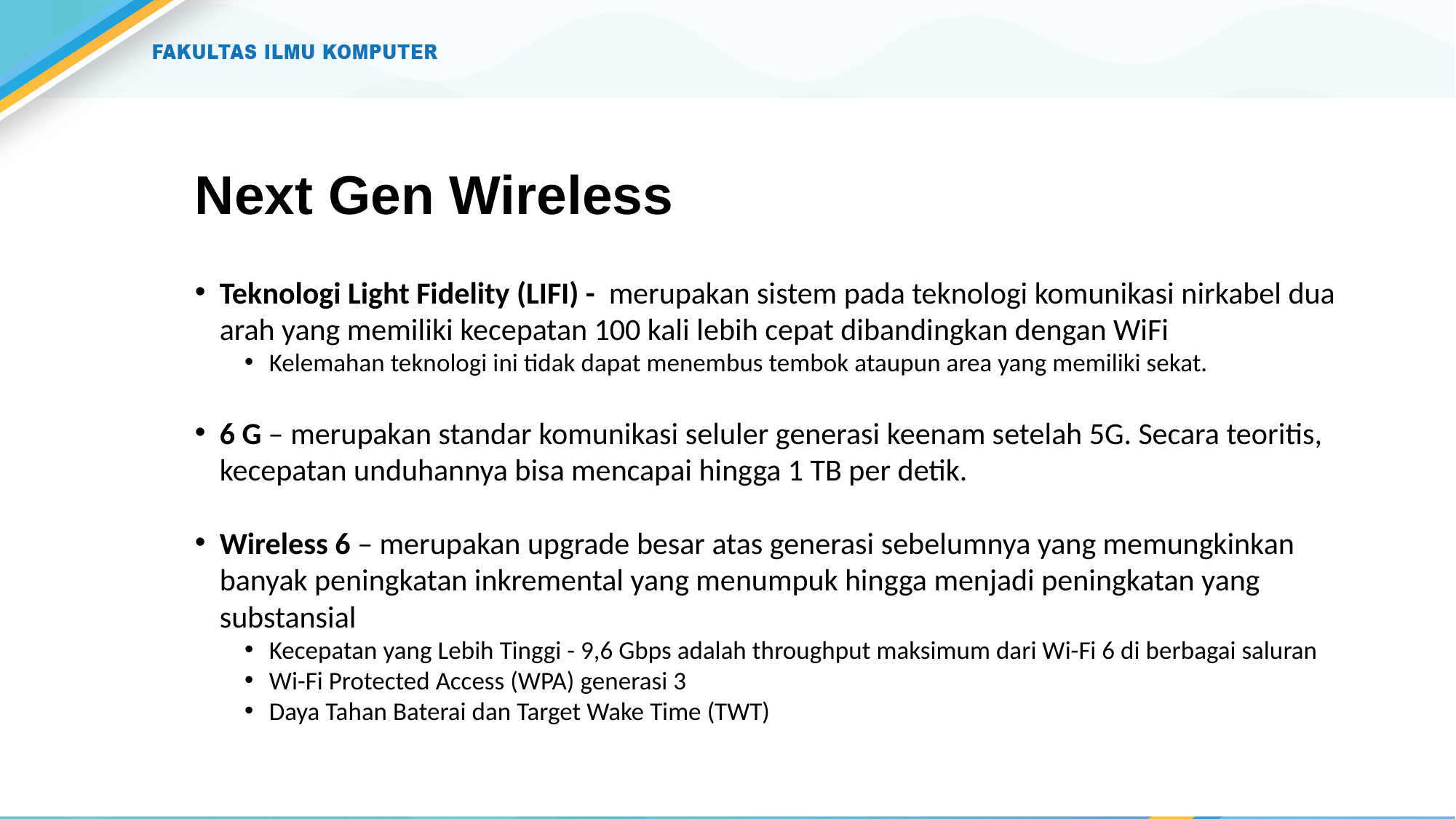

# Next Gen Wireless
Teknologi Light Fidelity (LIFI) -  merupakan sistem pada teknologi komunikasi nirkabel dua arah yang memiliki kecepatan 100 kali lebih cepat dibandingkan dengan WiFi
Kelemahan teknologi ini tidak dapat menembus tembok ataupun area yang memiliki sekat.

6 G – merupakan standar komunikasi seluler generasi keenam setelah 5G. Secara teoritis, kecepatan unduhannya bisa mencapai hingga 1 TB per detik.

Wireless 6 – merupakan upgrade besar atas generasi sebelumnya yang memungkinkan banyak peningkatan inkremental yang menumpuk hingga menjadi peningkatan yang substansial
Kecepatan yang Lebih Tinggi - 9,6 Gbps adalah throughput maksimum dari Wi-Fi 6 di berbagai saluran
Wi-Fi Protected Access (WPA) generasi 3
Daya Tahan Baterai dan Target Wake Time (TWT)